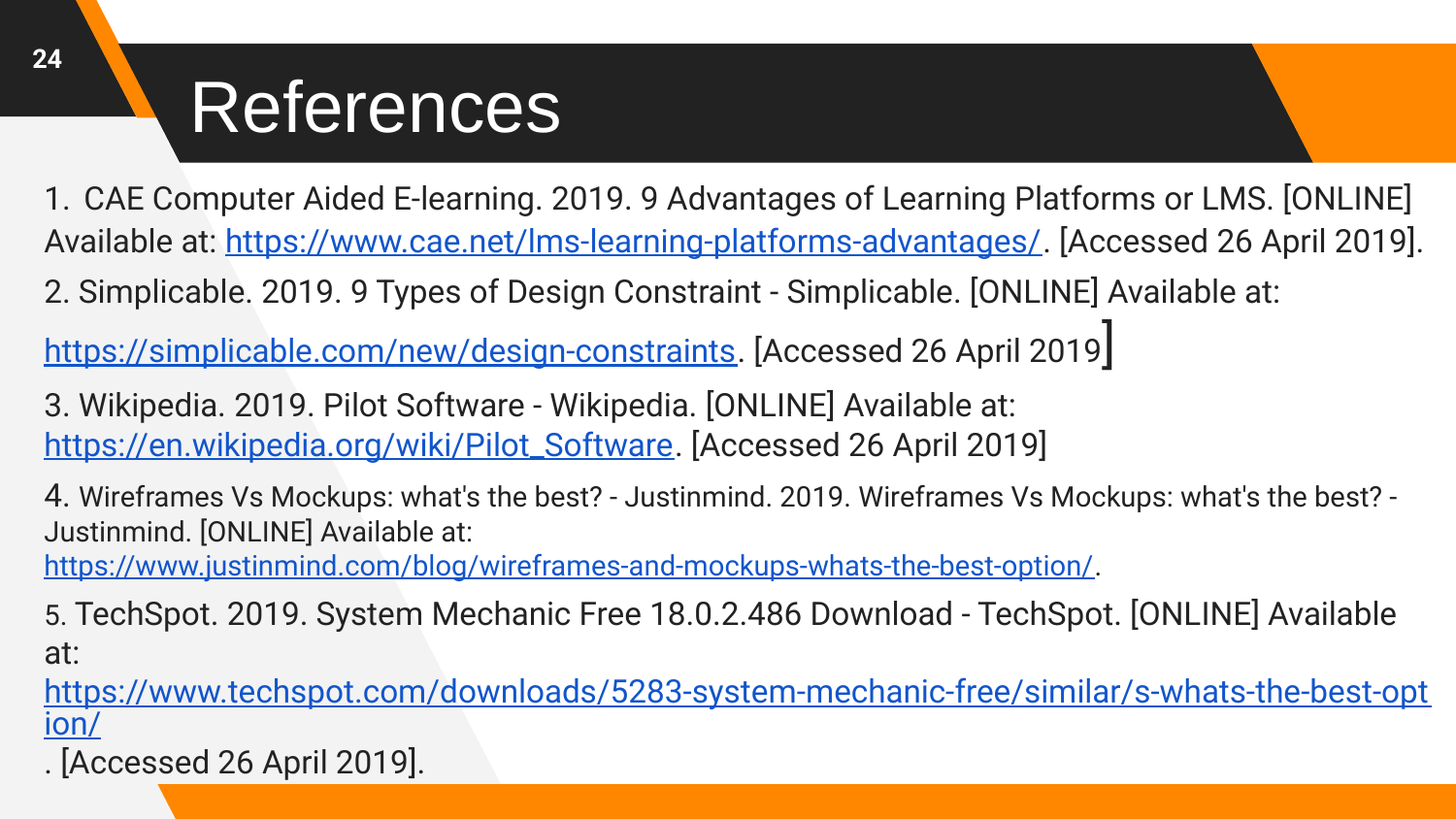

24
# References
1. CAE Computer Aided E-learning. 2019. 9 Advantages of Learning Platforms or LMS. [ONLINE] Available at: https://www.cae.net/lms-learning-platforms-advantages/. [Accessed 26 April 2019].
2. Simplicable. 2019. 9 Types of Design Constraint - Simplicable. [ONLINE] Available at: https://simplicable.com/new/design-constraints. [Accessed 26 April 2019]
3. Wikipedia. 2019. Pilot Software - Wikipedia. [ONLINE] Available at: https://en.wikipedia.org/wiki/Pilot_Software. [Accessed 26 April 2019]
4. Wireframes Vs Mockups: what's the best? - Justinmind. 2019. Wireframes Vs Mockups: what's the best? - Justinmind. [ONLINE] Available at: https://www.justinmind.com/blog/wireframes-and-mockups-whats-the-best-option/.
5. TechSpot. 2019. System Mechanic Free 18.0.2.486 Download - TechSpot. [ONLINE] Available at: https://www.techspot.com/downloads/5283-system-mechanic-free/similar/s-whats-the-best-option/. [Accessed 26 April 2019].